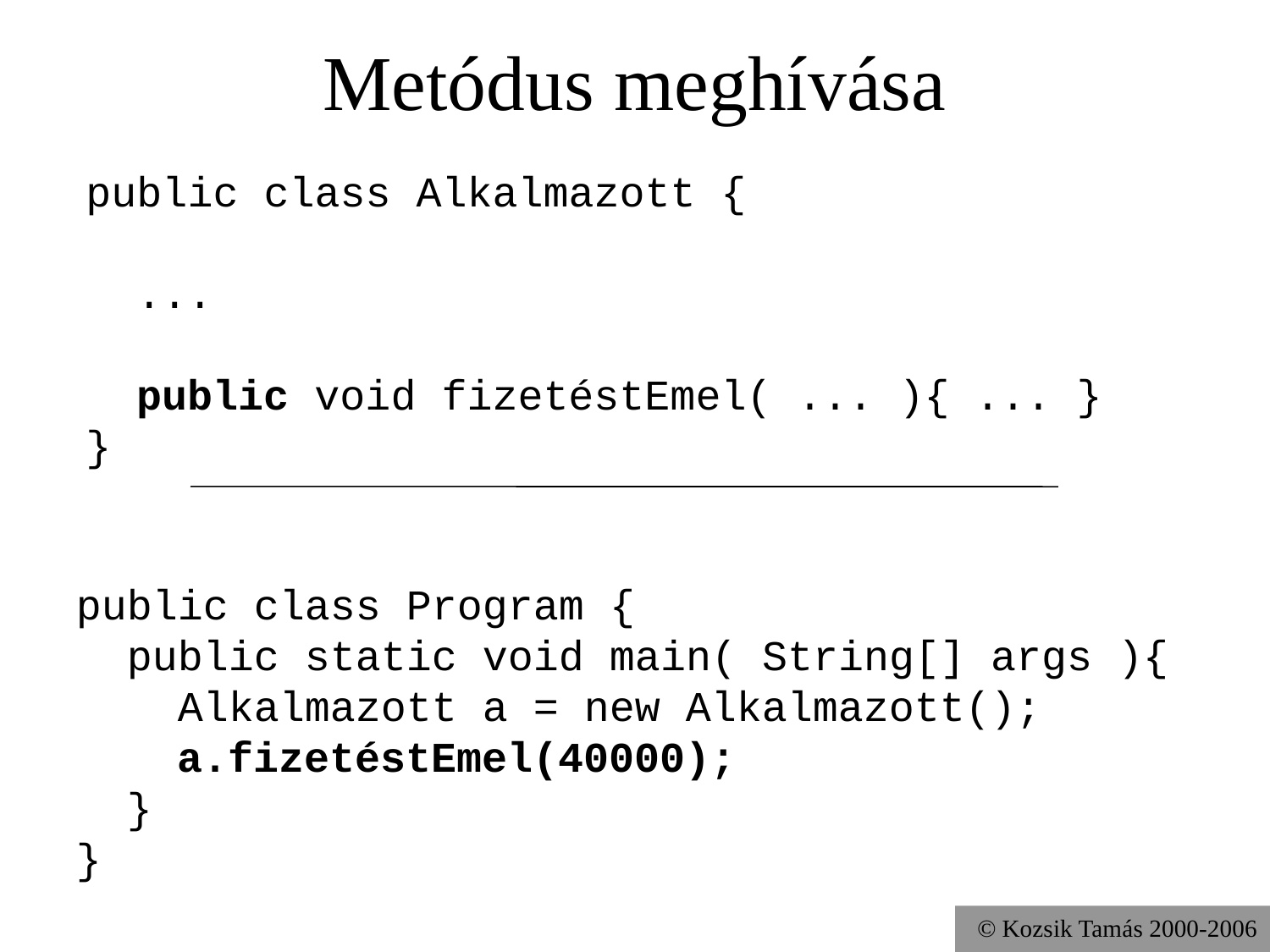

Metódus meghívása
public class Alkalmazott {

  ...

  public void fizetéstEmel( ... ){ ... }
}

public class Program {
  public static void main( String[] args ){
    Alkalmazott a = new Alkalmazott();
    a.fizetéstEmel(40000);
  }
}
© Kozsik Tamás 2000-2006